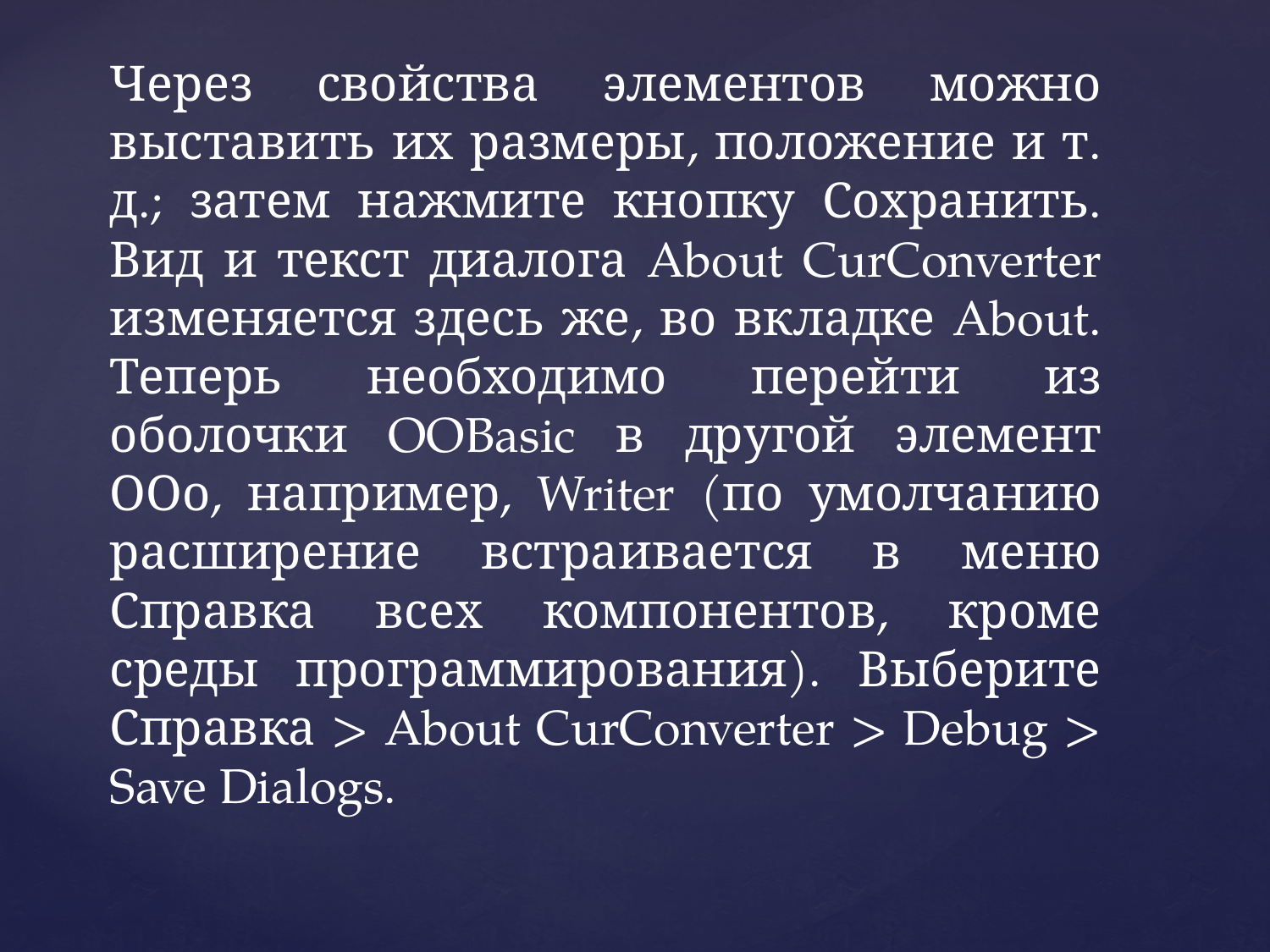

Через свойства элементов можно выставить их размеры, положение и т. д.; затем нажмите кнопку Сохранить. Вид и текст диалога About CurConverter изменяется здесь же, во вкладке About. Теперь необходимо перейти из оболочки OOBasic в другой элемент ООо, например, Writer (по умолчанию расширение встраивается в меню Справка всех компонентов, кроме среды программирования). Выберите Справка > About CurConverter > Debug > Save Dialogs.

#